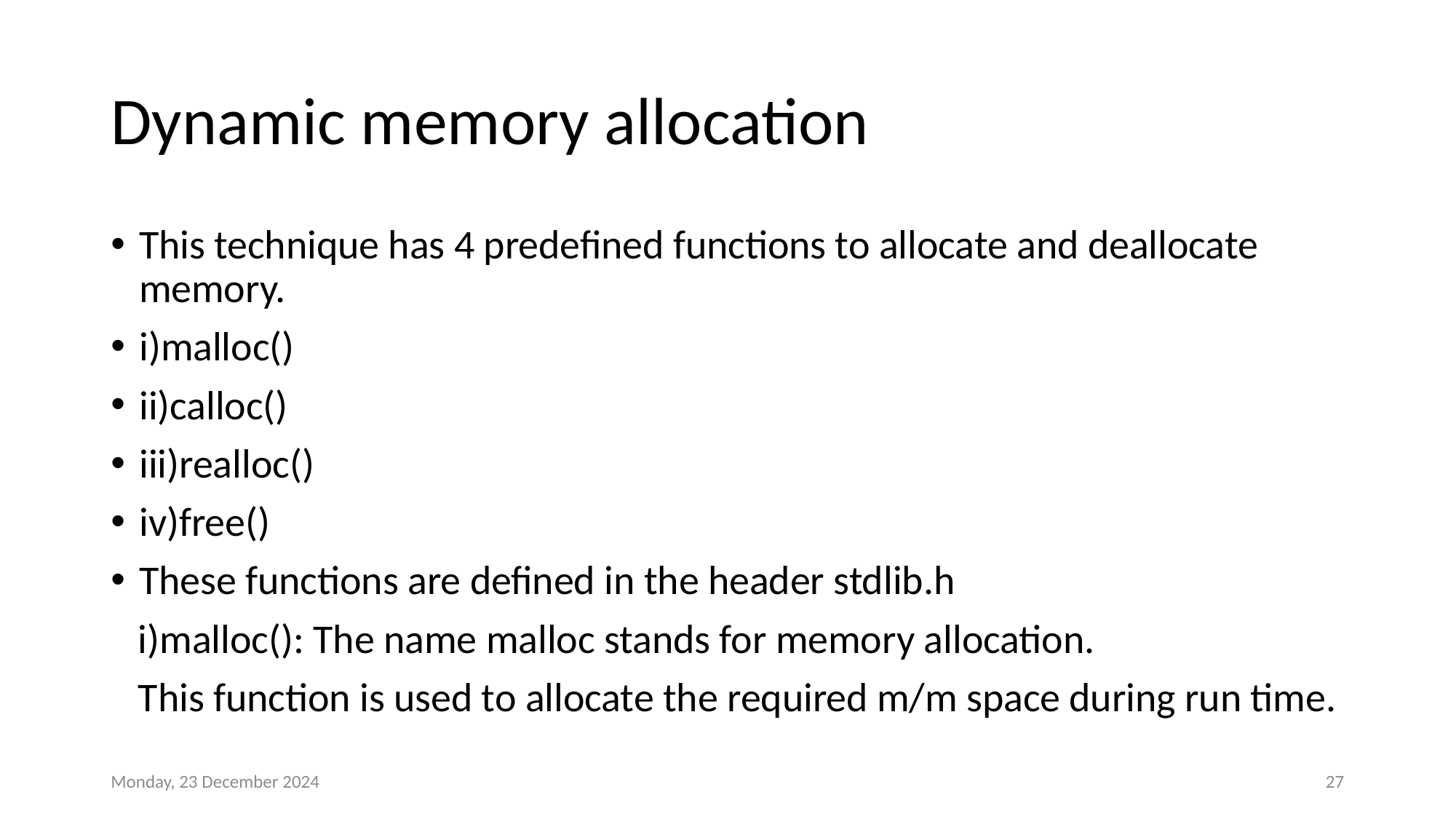

# Dynamic memory allocation
This technique has 4 predefined functions to allocate and deallocate memory.
i)malloc()
ii)calloc()
iii)realloc()
iv)free()
These functions are defined in the header stdlib.h
   i)malloc(): The name malloc stands for memory allocation.
   This function is used to allocate the required m/m space during run time.
Monday, 23 December 2024
27